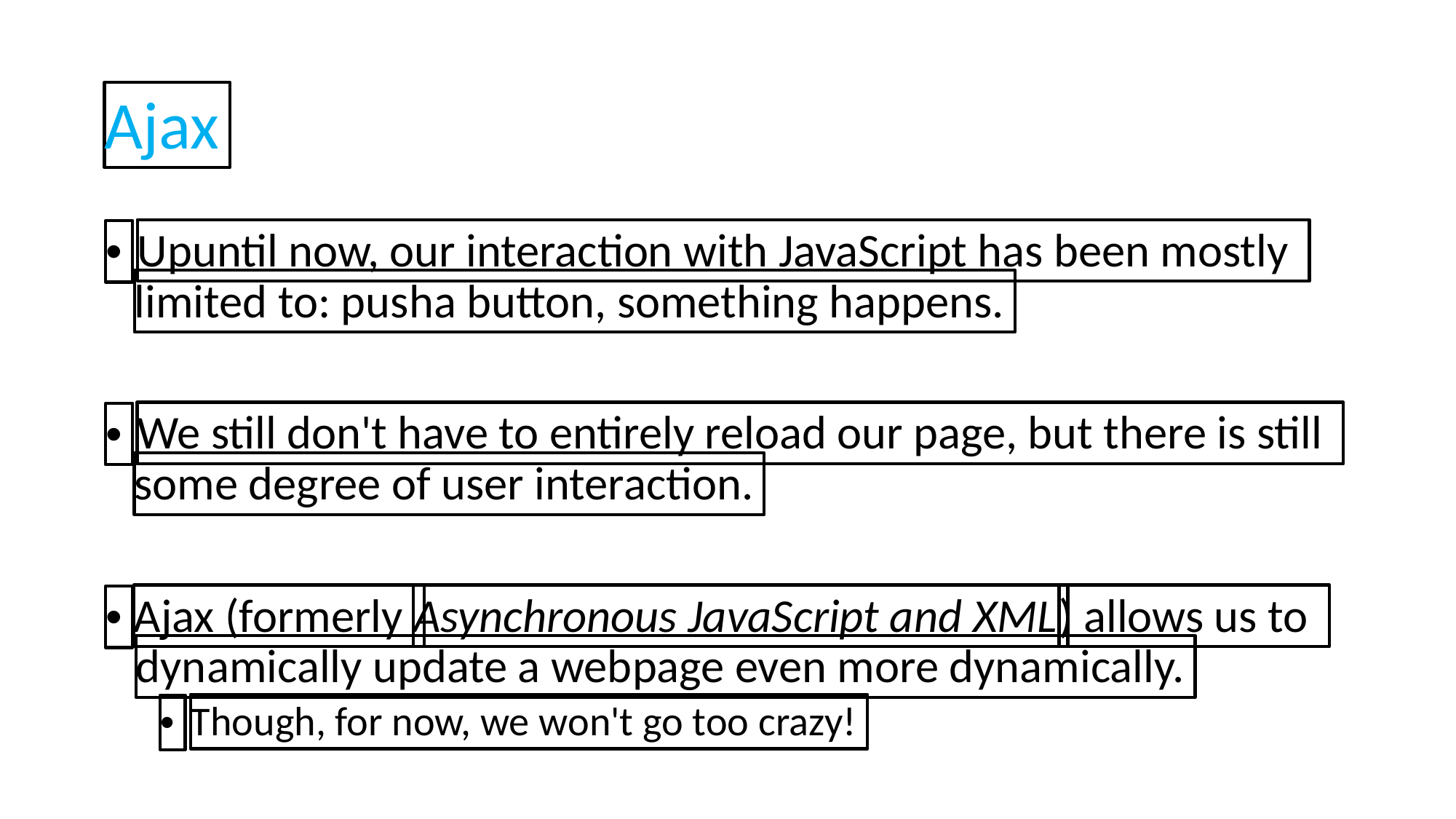

Ajax
Upuntil now, our interaction with JavaScript has been mostly
•
limited to: pusha button, something happens.
We still don't have to entirely reload our page, but there is still
•
some degree of user interaction.
Ajax (formerly
Asynchronous JavaScript and XML
) allows us to
•
dynamically update a webpage even more dynamically.
Though, for now, we won't go too crazy!
•